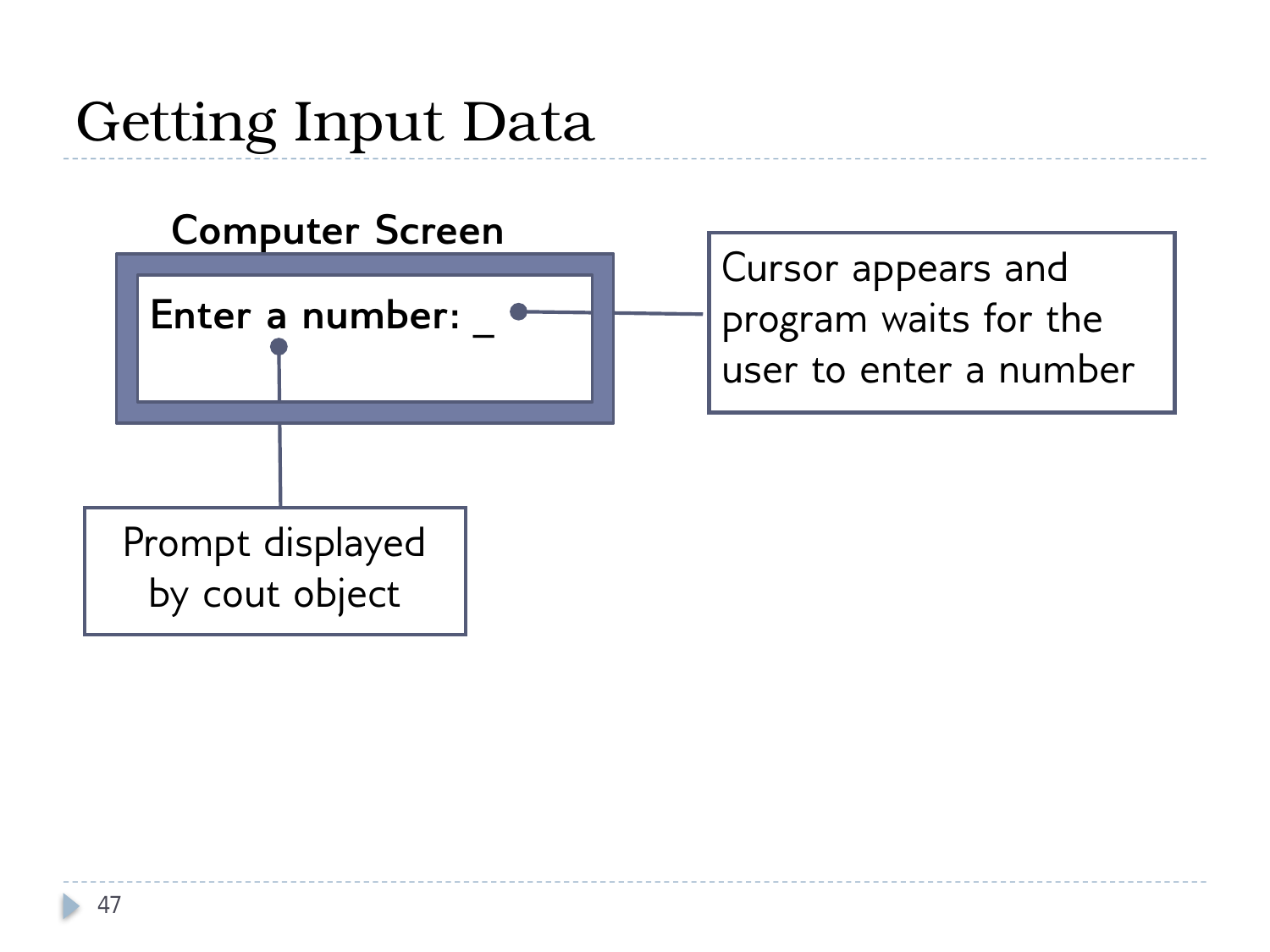

# Getting Input Data
Computer Screen
Cursor appears and program waits for the user to enter a number

Enter a number: _
Prompt displayed by cout object
47